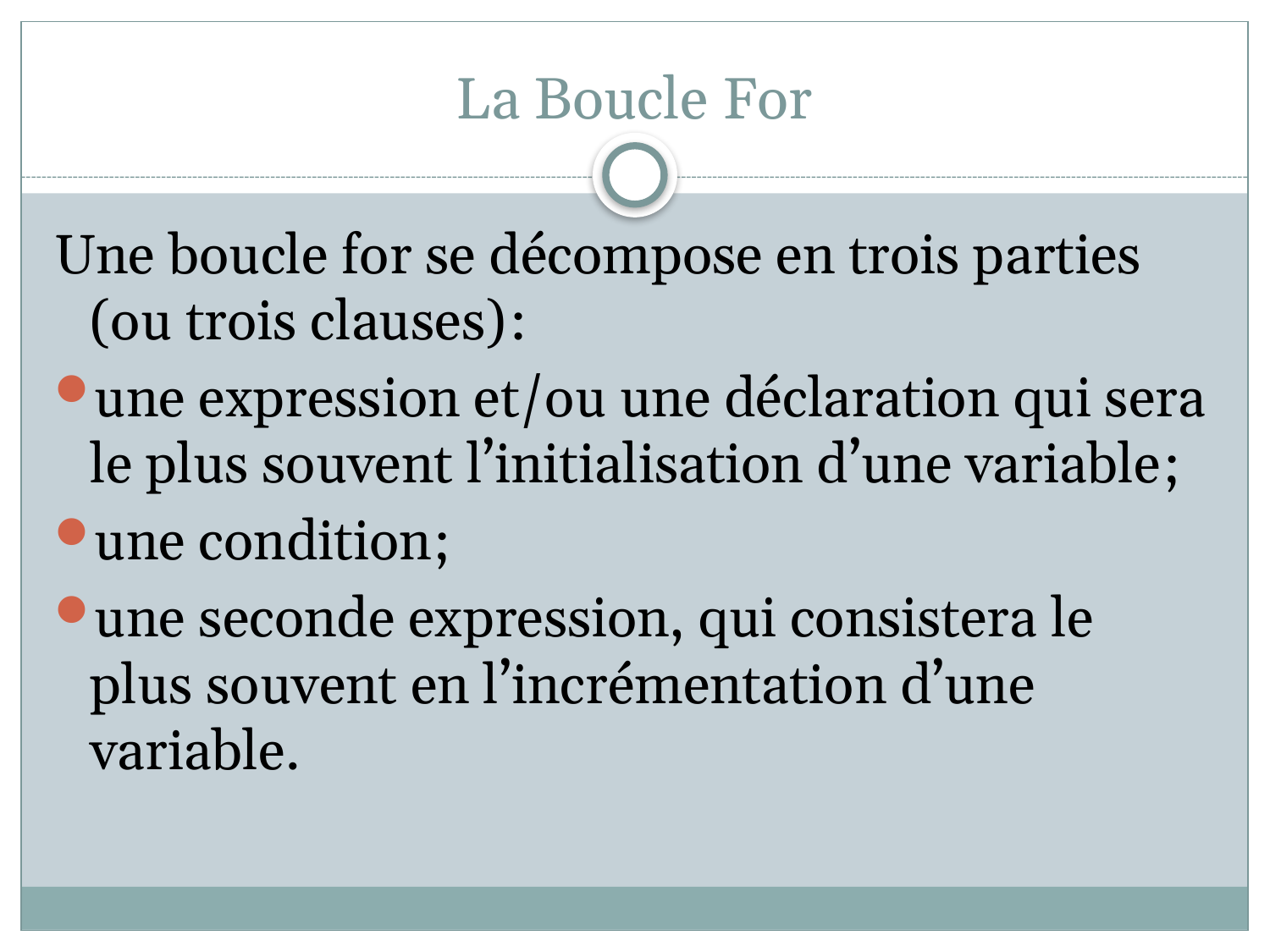

# La Boucle For
Une boucle for se décompose en trois parties (ou trois clauses) :
une expression et/ou une déclaration qui sera le plus souvent l’initialisation d’une variable ;
une condition ;
une seconde expression, qui consistera le plus souvent en l’incrémentation d’une variable.